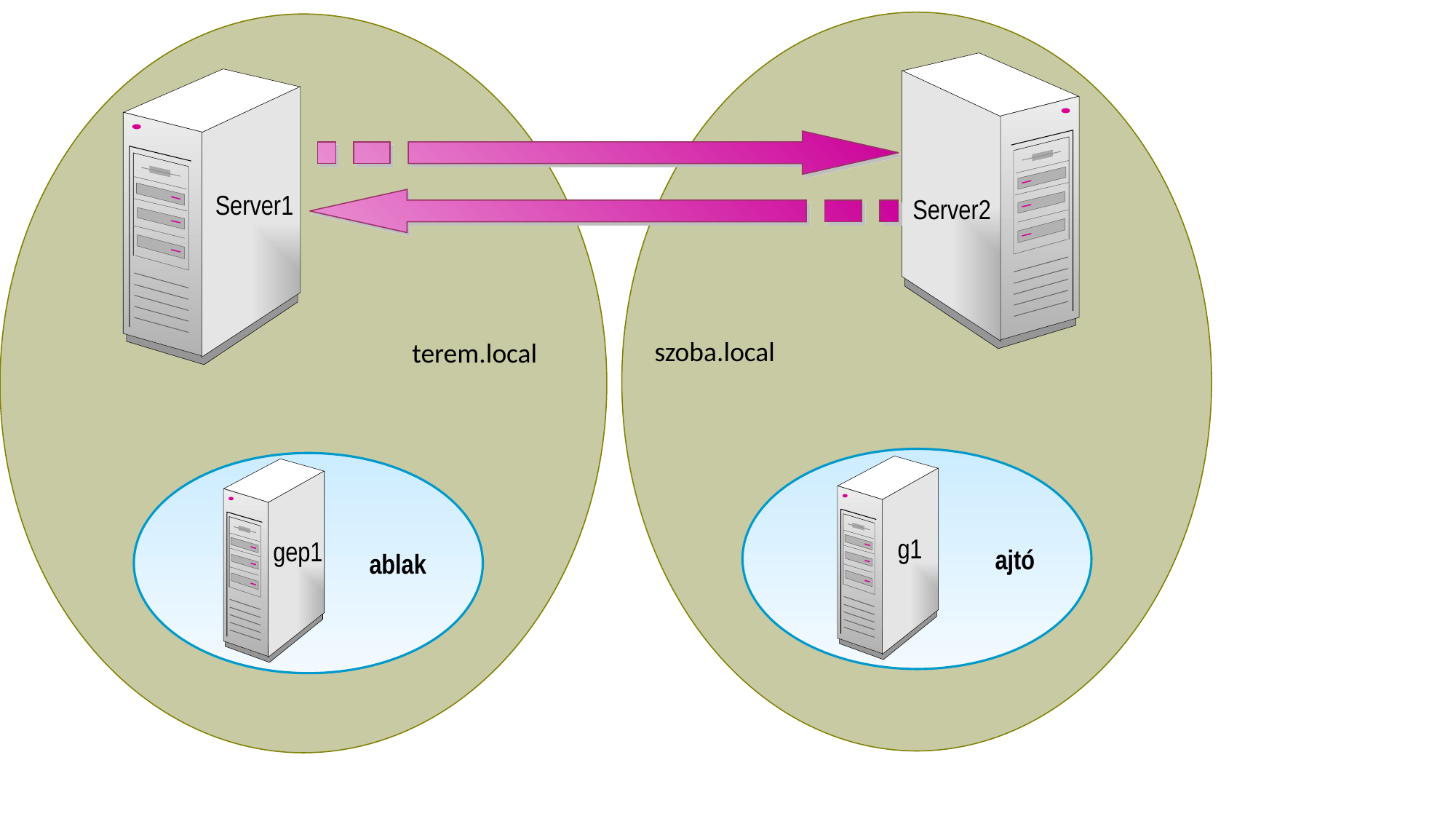

Server2

Server1

szoba.local
terem.local
ajtó
ablak

g1

gep1